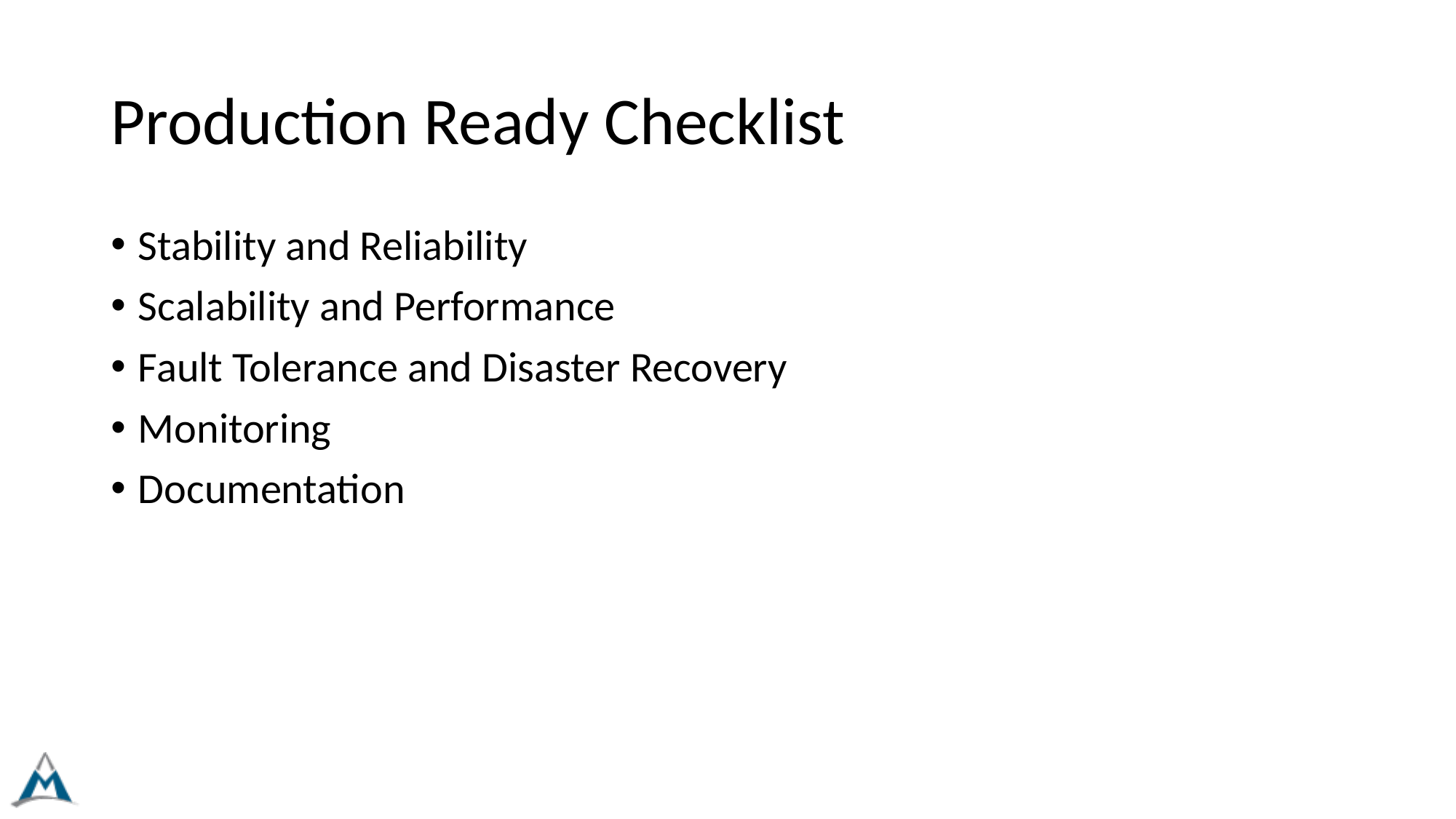

# Production Ready Checklist
Stability and Reliability
Scalability and Performance
Fault Tolerance and Disaster Recovery
Monitoring
Documentation